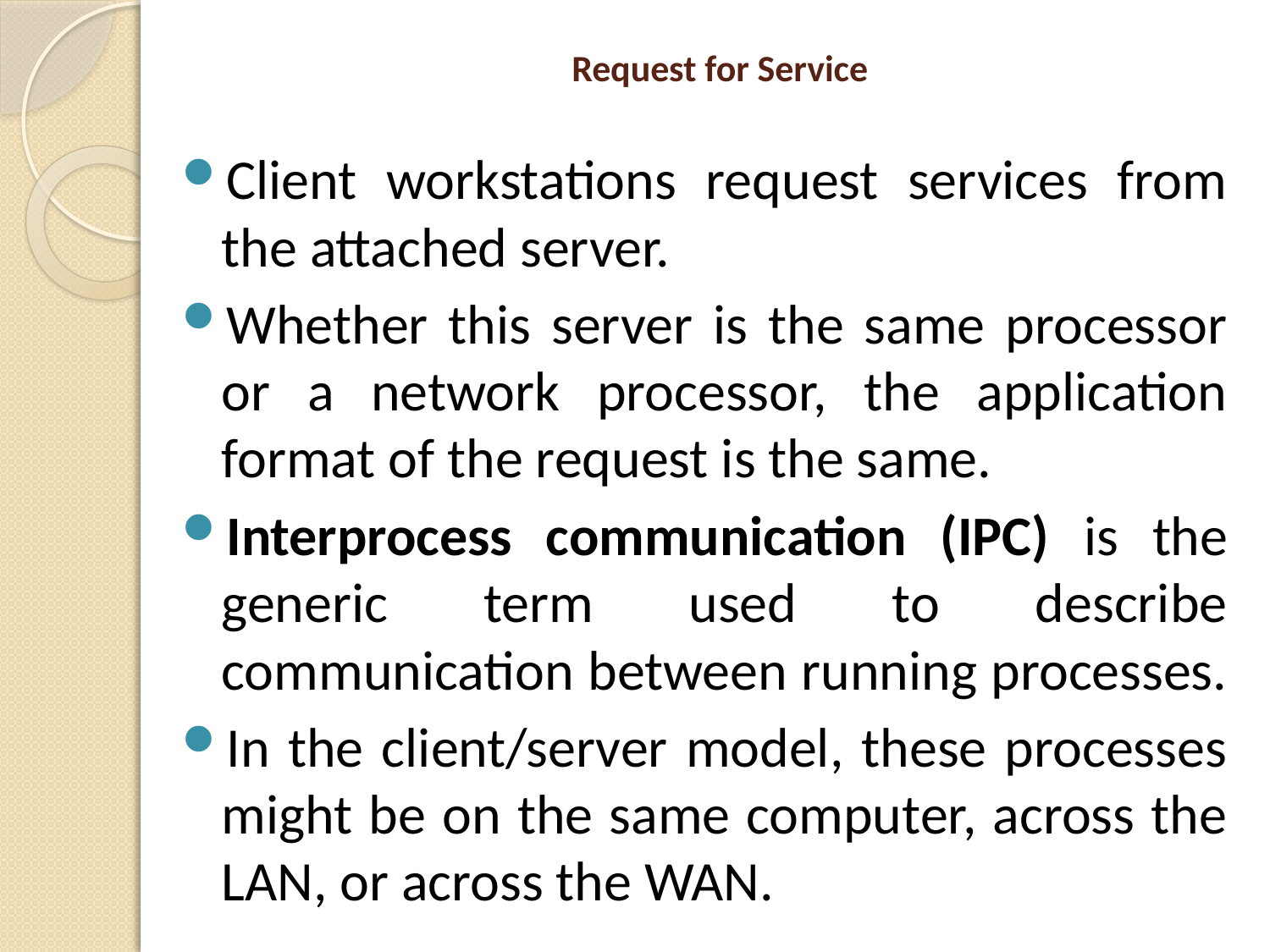

# Request for Service
Client workstations request services from the attached server.
Whether this server is the same processor or a network processor, the application format of the request is the same.
Interprocess communication (IPC) is the generic term used to describe communication between running processes.
In the client/server model, these processes might be on the same computer, across the LAN, or across the WAN.